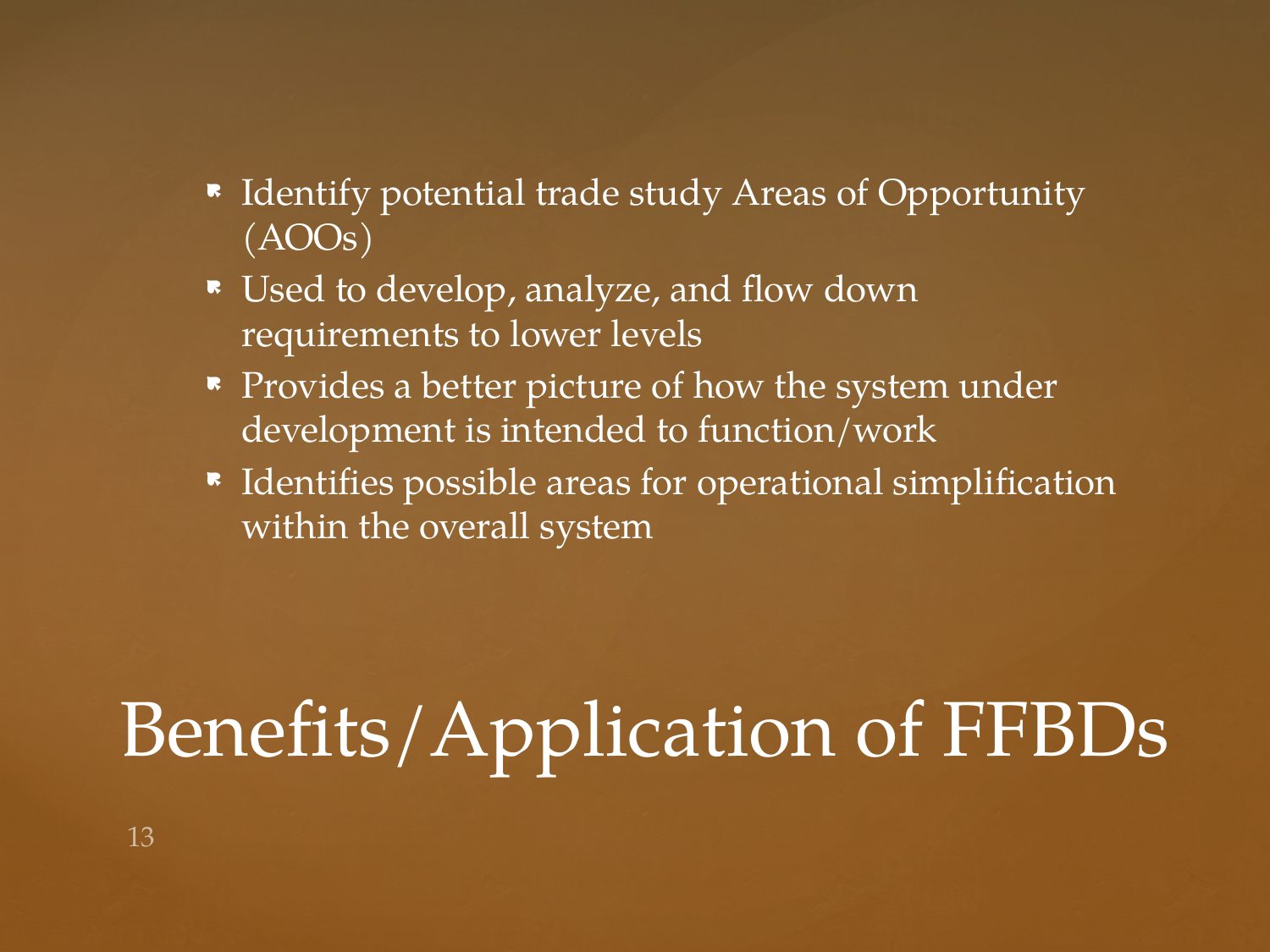

Identify potential trade study Areas of Opportunity (AOOs)
Used to develop, analyze, and flow down requirements to lower levels
Provides a better picture of how the system under development is intended to function/work
Identifies possible areas for operational simplification within the overall system
# Benefits/Application of FFBDs
13